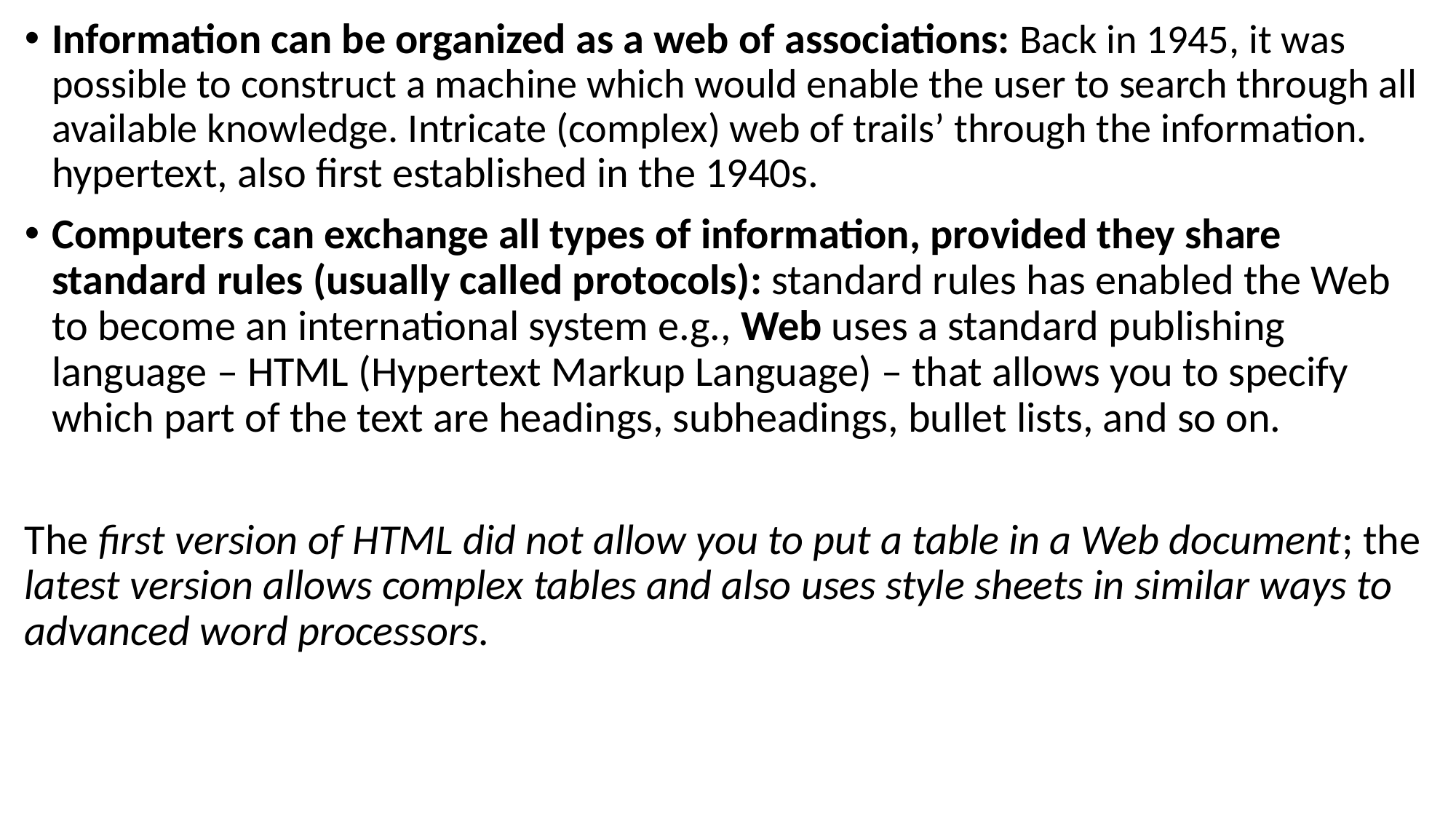

Information can be organized as a web of associations: Back in 1945, it was possible to construct a machine which would enable the user to search through all available knowledge. Intricate (complex) web of trails’ through the information. hypertext, also first established in the 1940s.
Computers can exchange all types of information, provided they share standard rules (usually called protocols): standard rules has enabled the Web to become an international system e.g., Web uses a standard publishing language – HTML (Hypertext Markup Language) – that allows you to specify which part of the text are headings, subheadings, bullet lists, and so on.

The first version of HTML did not allow you to put a table in a Web document; the latest version allows complex tables and also uses style sheets in similar ways to advanced word processors.